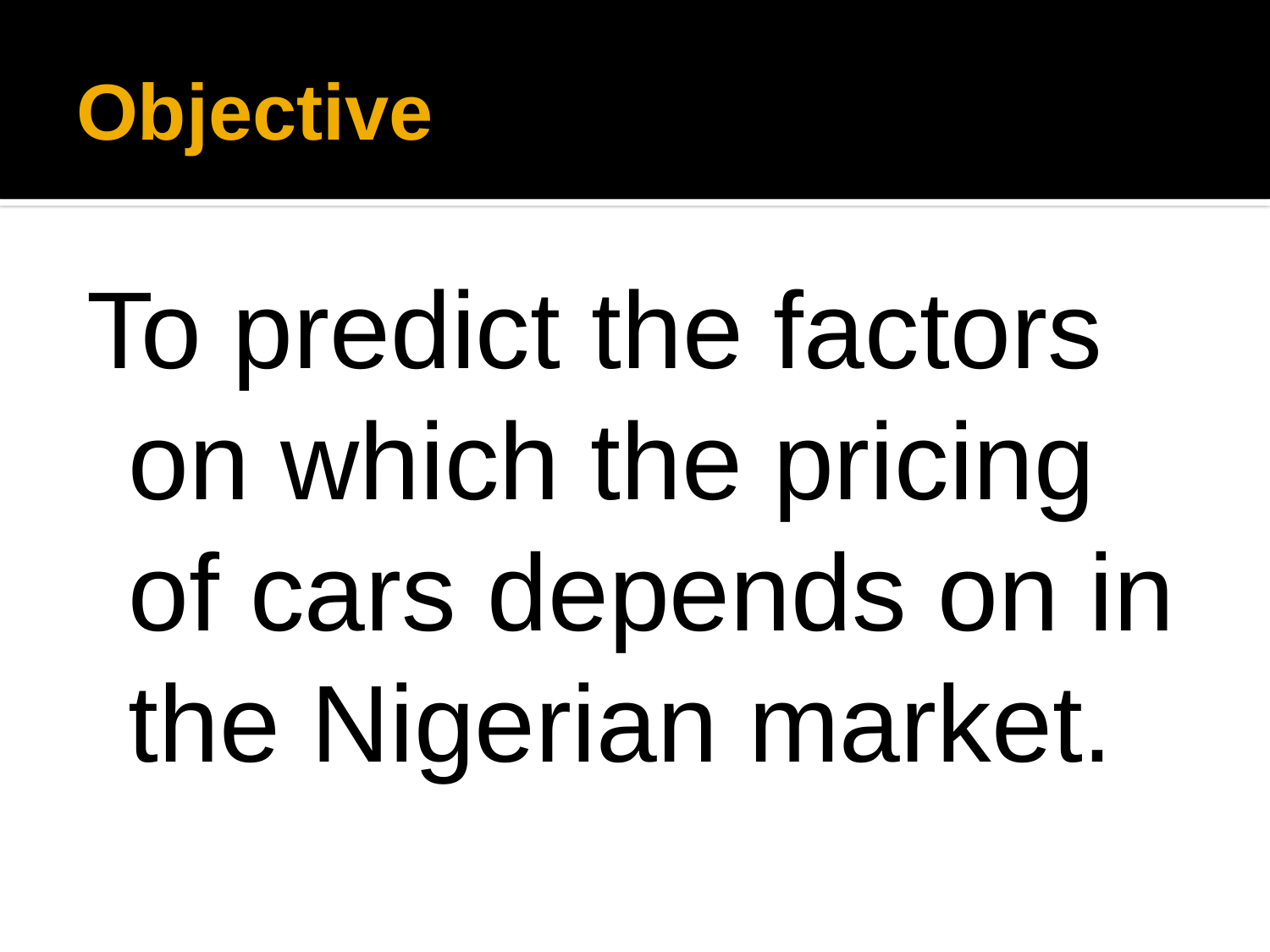

# Objective
To predict the factors on which the pricing of cars depends on in the Nigerian market.